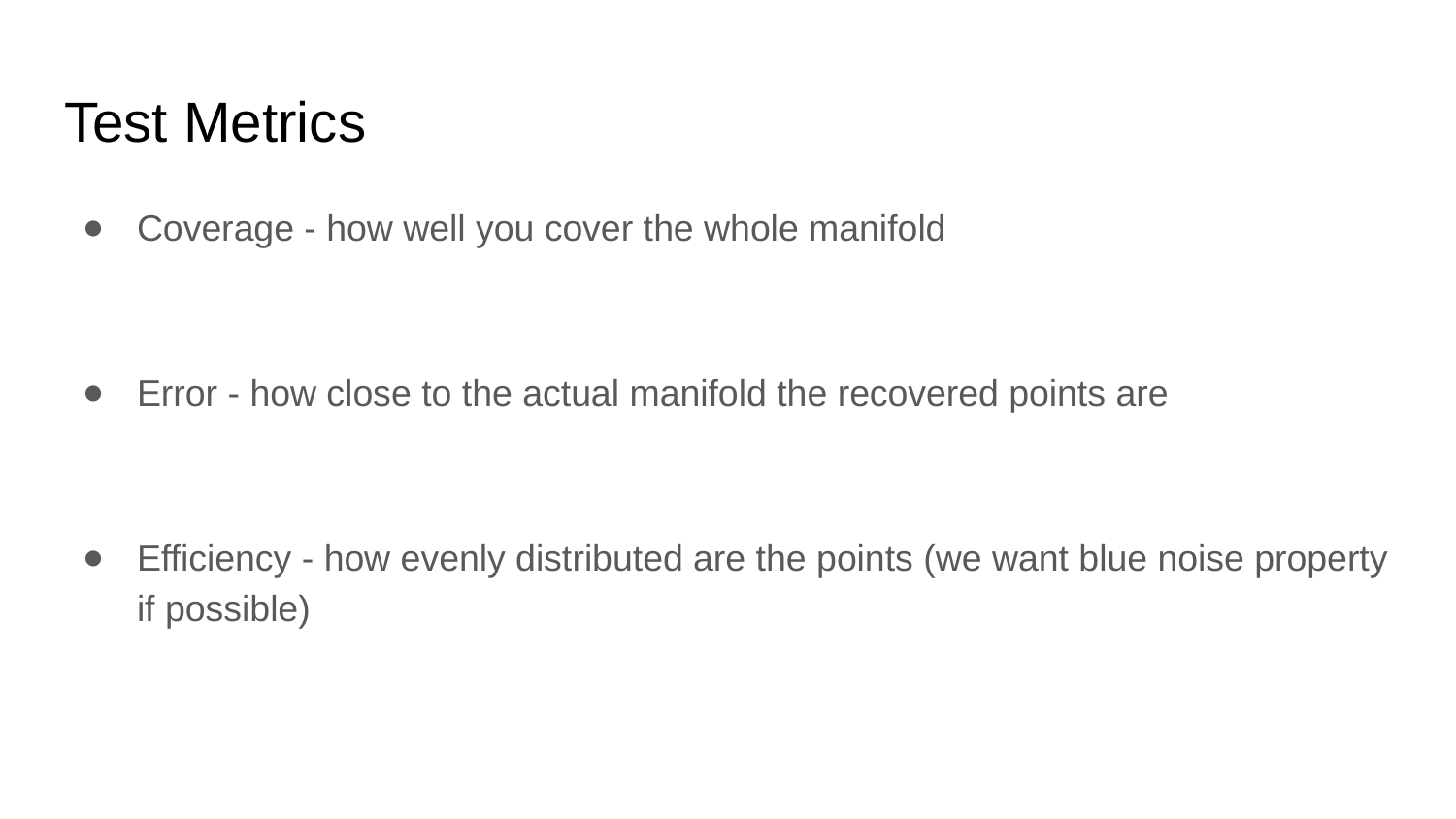

# Test Metrics
Coverage - how well you cover the whole manifold

Error - how close to the actual manifold the recovered points are

Efficiency - how evenly distributed are the points (we want blue noise property if possible)